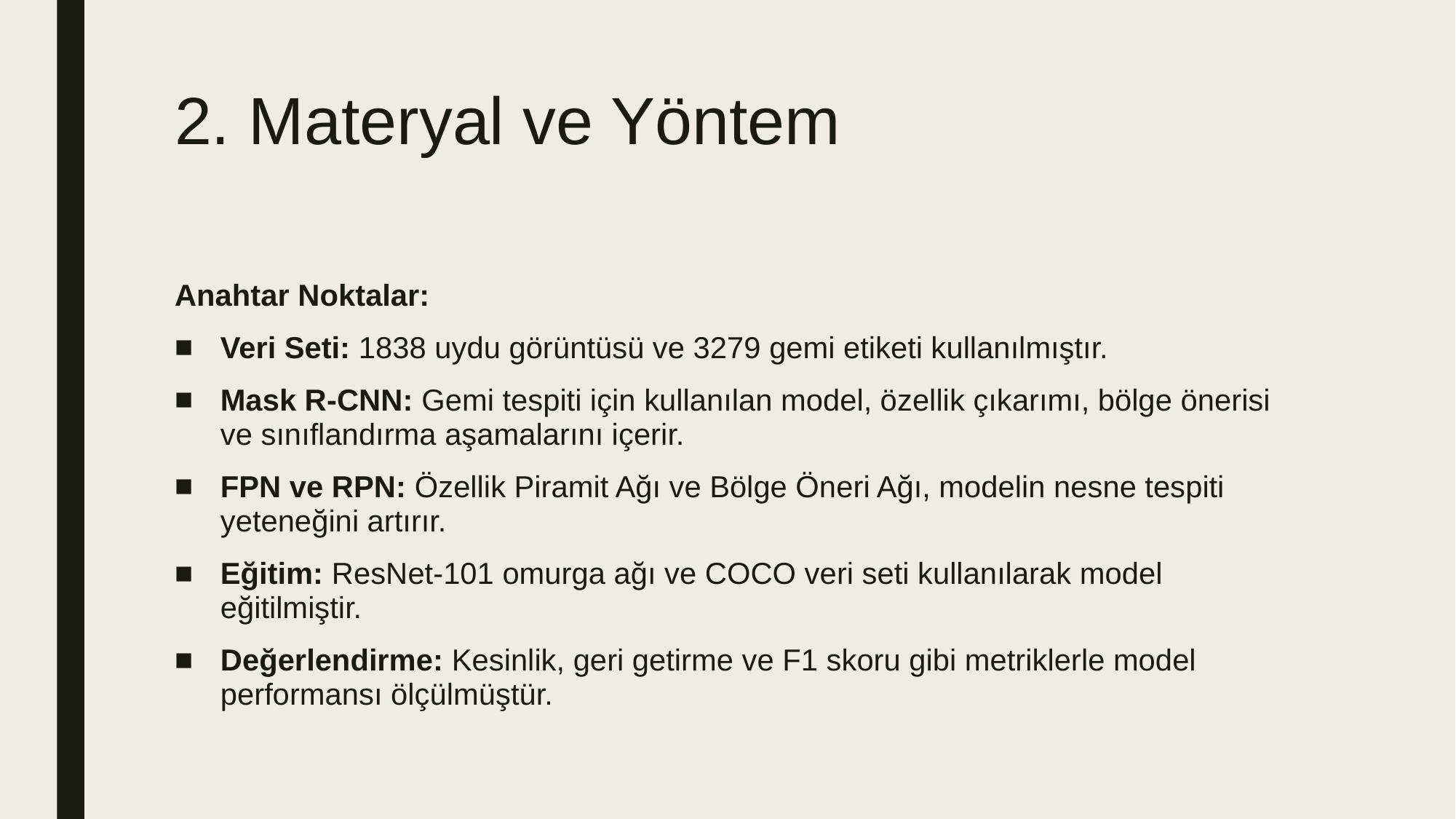

# 2. Materyal ve Yöntem
Anahtar Noktalar:
Veri Seti: 1838 uydu görüntüsü ve 3279 gemi etiketi kullanılmıştır.
Mask R-CNN: Gemi tespiti için kullanılan model, özellik çıkarımı, bölge önerisi ve sınıflandırma aşamalarını içerir.
FPN ve RPN: Özellik Piramit Ağı ve Bölge Öneri Ağı, modelin nesne tespiti yeteneğini artırır.
Eğitim: ResNet-101 omurga ağı ve COCO veri seti kullanılarak model eğitilmiştir.
Değerlendirme: Kesinlik, geri getirme ve F1 skoru gibi metriklerle model performansı ölçülmüştür.